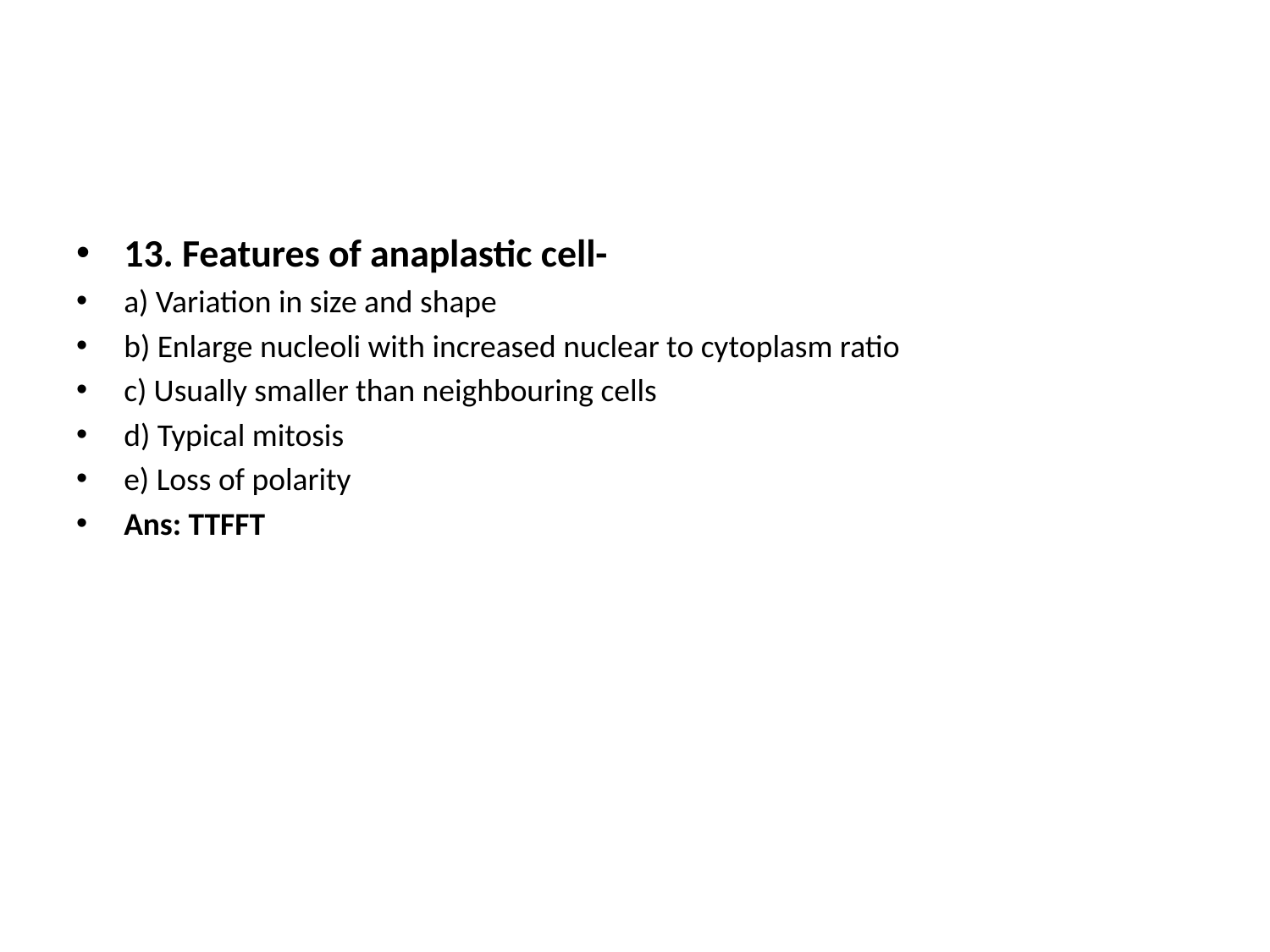

13. Features of anaplastic cell-
a) Variation in size and shape
b) Enlarge nucleoli with increased nuclear to cytoplasm ratio
c) Usually smaller than neighbouring cells
d) Typical mitosis
e) Loss of polarity
Ans: TTFFT